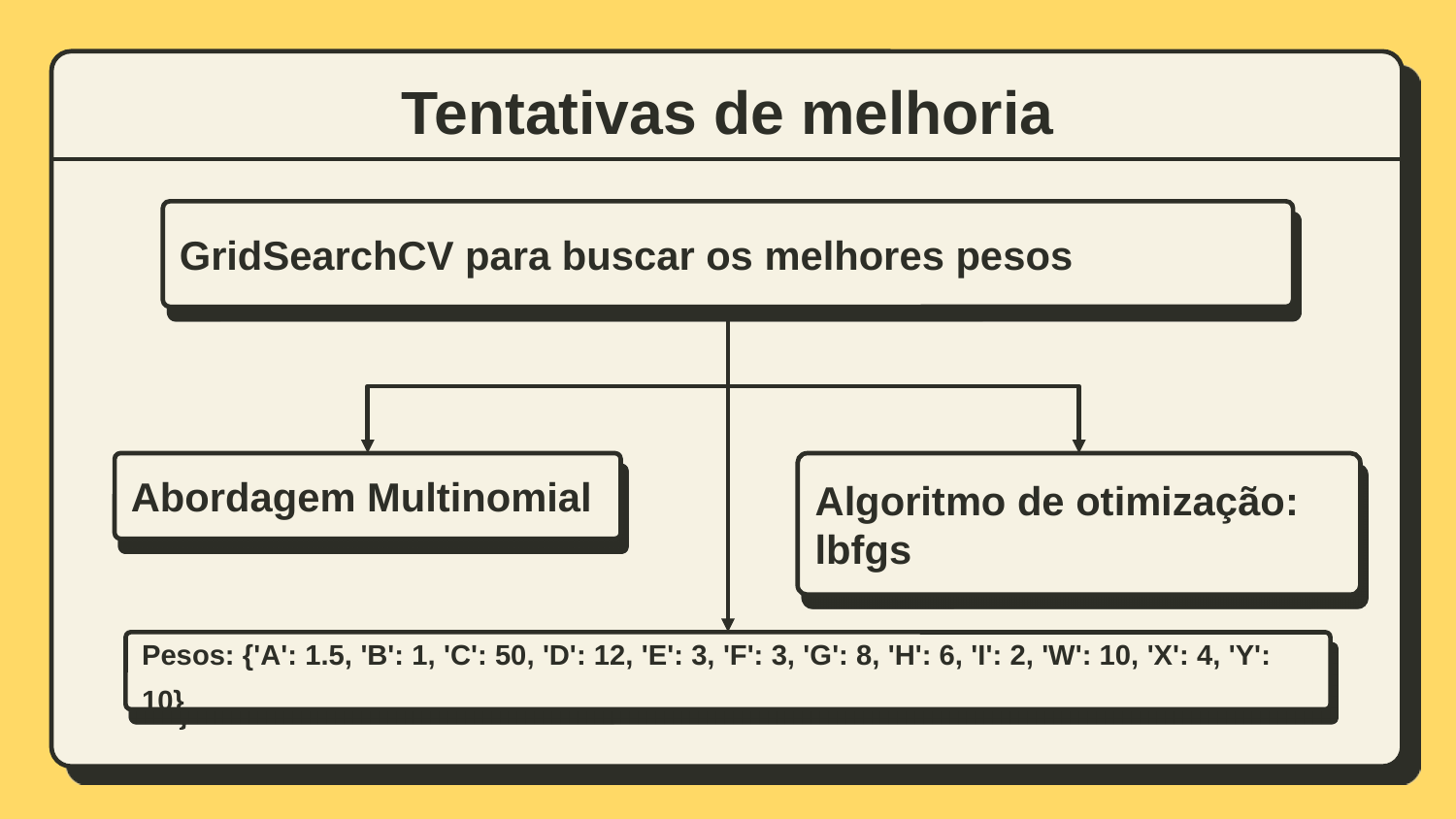

# Tentativas de melhoria
GridSearchCV para buscar os melhores pesos
Abordagem Multinomial
Algoritmo de otimização: lbfgs
Pesos: {'A': 1.5, 'B': 1, 'C': 50, 'D': 12, 'E': 3, 'F': 3, 'G': 8, 'H': 6, 'I': 2, 'W': 10, 'X': 4, 'Y': 10}